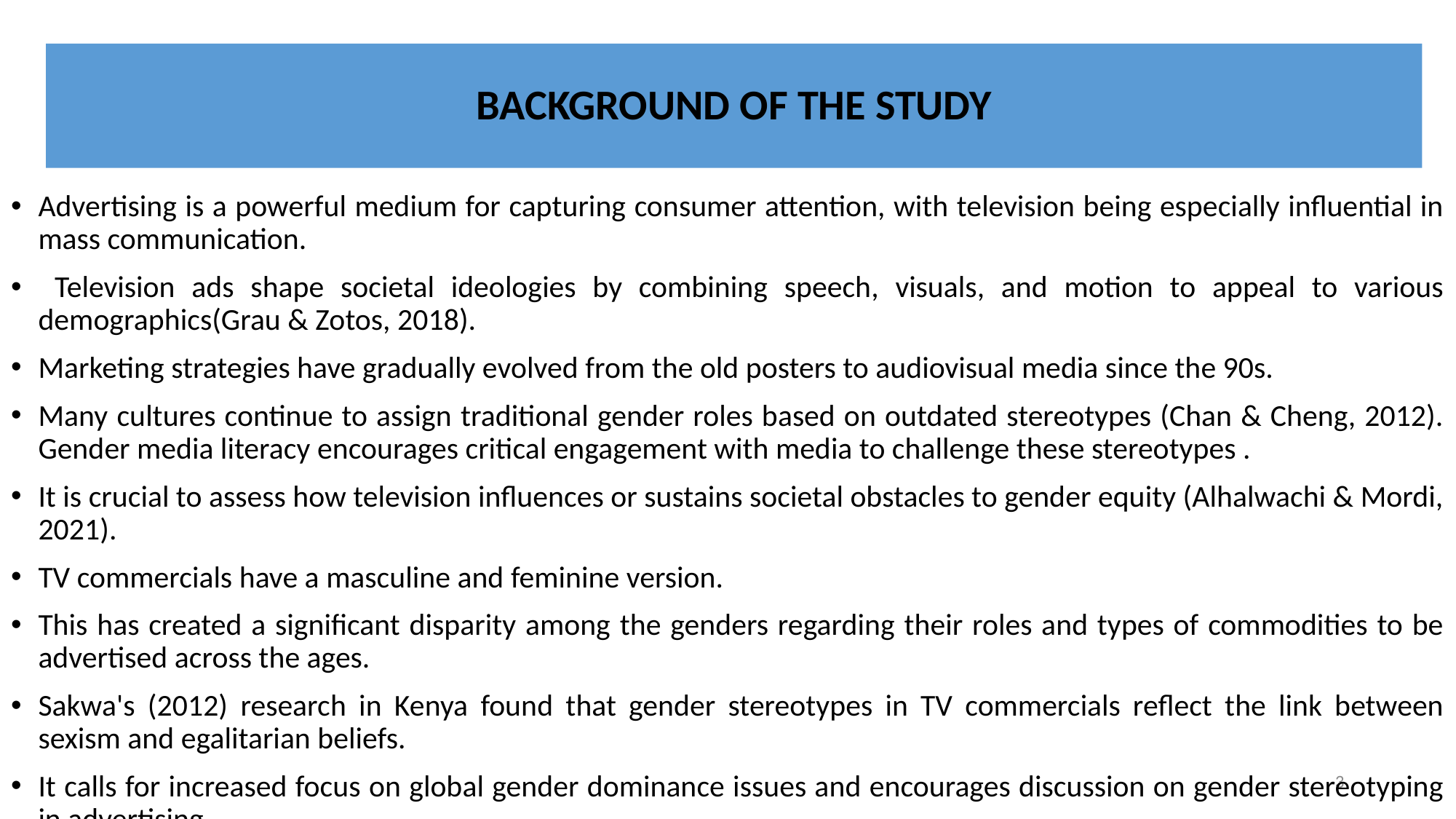

# BACKGROUND OF THE STUDY
Advertising is a powerful medium for capturing consumer attention, with television being especially influential in mass communication.
 Television ads shape societal ideologies by combining speech, visuals, and motion to appeal to various demographics(Grau & Zotos, 2018).
Marketing strategies have gradually evolved from the old posters to audiovisual media since the 90s.
Many cultures continue to assign traditional gender roles based on outdated stereotypes (Chan & Cheng, 2012). Gender media literacy encourages critical engagement with media to challenge these stereotypes .
It is crucial to assess how television influences or sustains societal obstacles to gender equity (Alhalwachi & Mordi, 2021).
TV commercials have a masculine and feminine version.
This has created a significant disparity among the genders regarding their roles and types of commodities to be advertised across the ages.
Sakwa's (2012) research in Kenya found that gender stereotypes in TV commercials reflect the link between sexism and egalitarian beliefs.
It calls for increased focus on global gender dominance issues and encourages discussion on gender stereotyping in advertising.
3